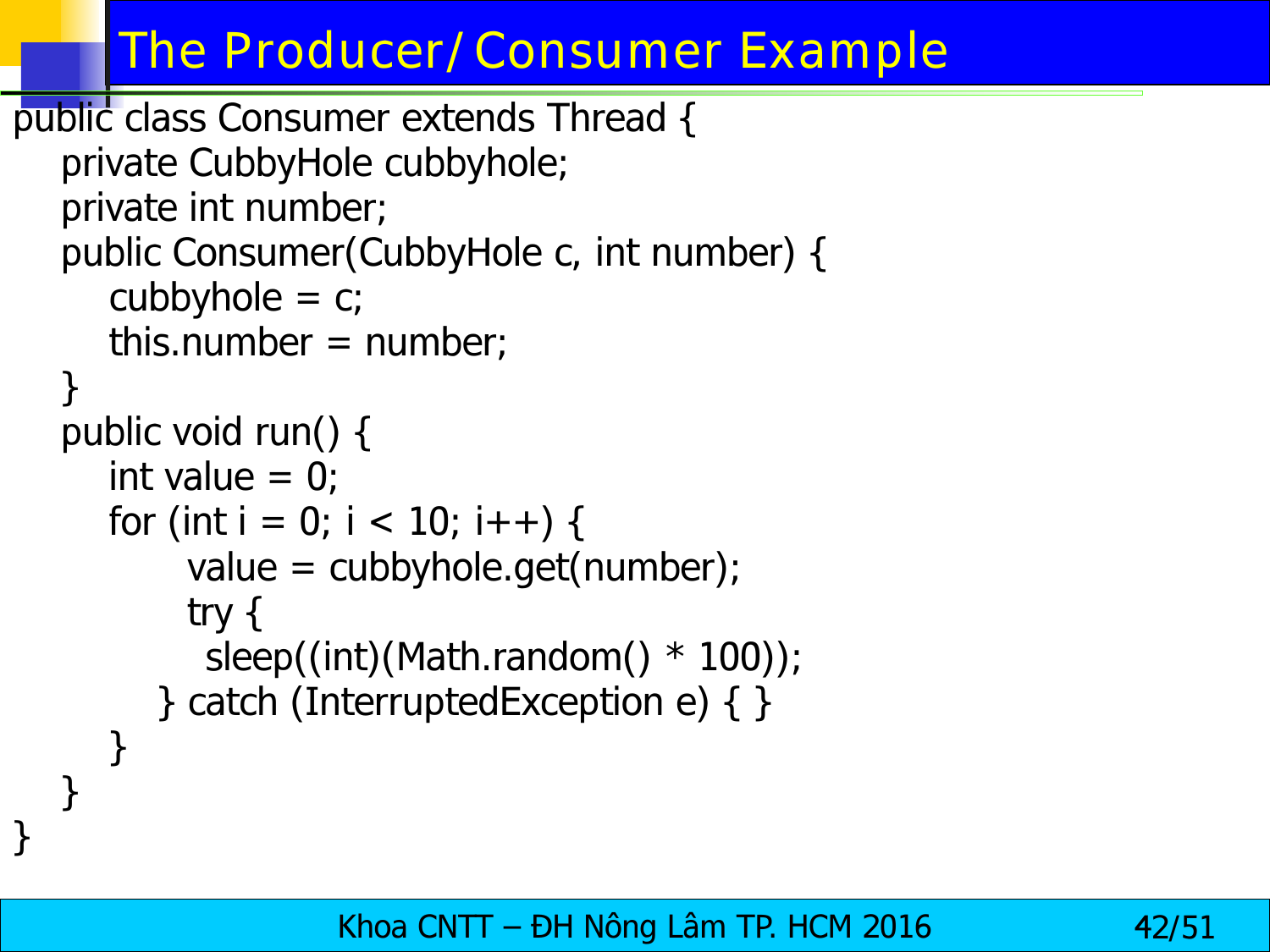

# The Producer/Consumer Example
public class Consumer extends Thread {
    private CubbyHole cubbyhole;
    private int number;
    public Consumer(CubbyHole c, int number) {
        cubbyhole = c;
        this.number = number;
    }
    public void run() {
        int value = 0;
        for (int i = 0; i < 10; i++) {
        	value = cubbyhole.get(number);
        	try {
                sleep((int)(Math.random() * 100));
            } catch (InterruptedException e) { }
        }
    }
}